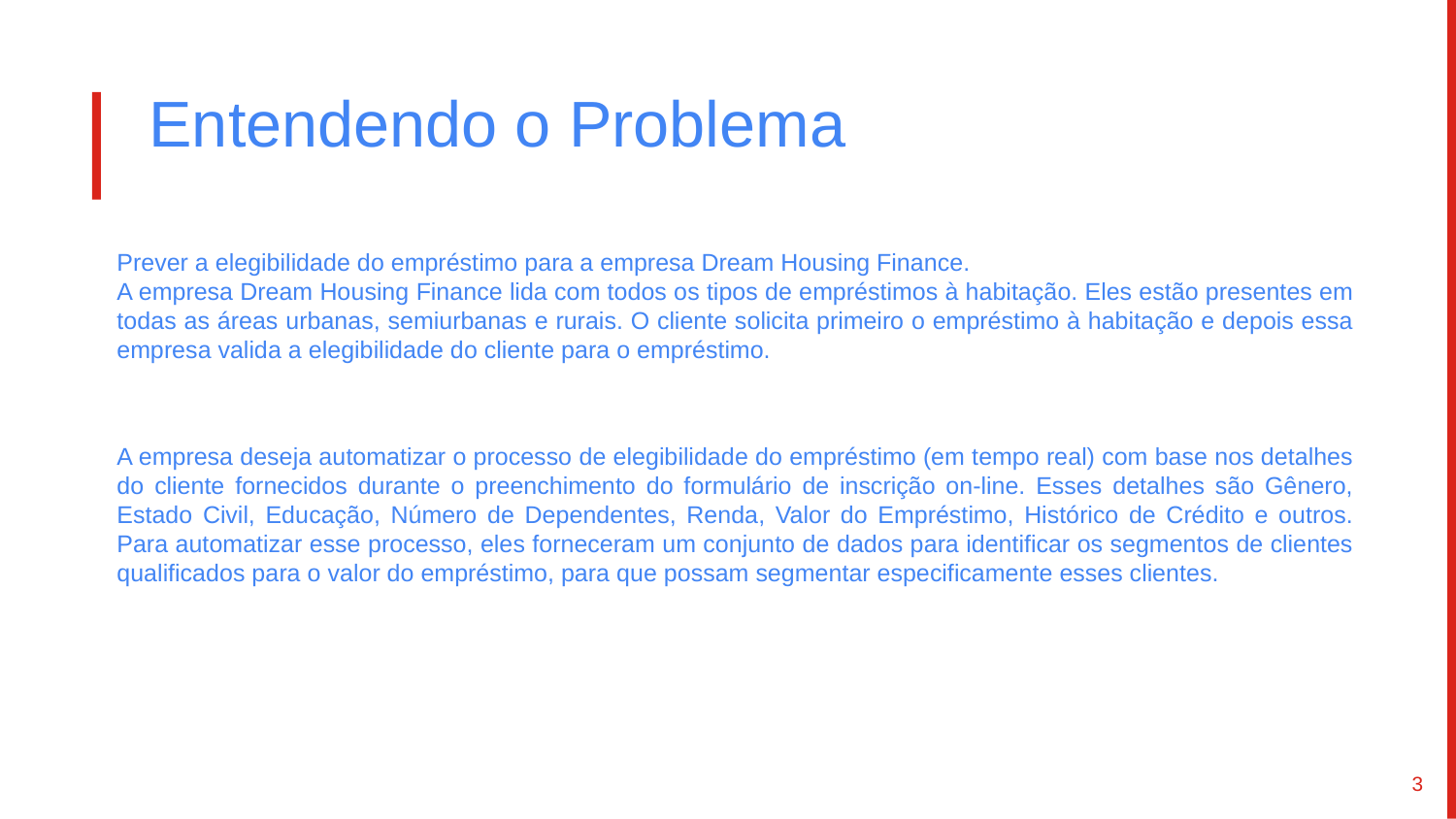

# Entendendo o Problema
Prever a elegibilidade do empréstimo para a empresa Dream Housing Finance.
A empresa Dream Housing Finance lida com todos os tipos de empréstimos à habitação. Eles estão presentes em todas as áreas urbanas, semiurbanas e rurais. O cliente solicita primeiro o empréstimo à habitação e depois essa empresa valida a elegibilidade do cliente para o empréstimo.

A empresa deseja automatizar o processo de elegibilidade do empréstimo (em tempo real) com base nos detalhes do cliente fornecidos durante o preenchimento do formulário de inscrição on-line. Esses detalhes são Gênero, Estado Civil, Educação, Número de Dependentes, Renda, Valor do Empréstimo, Histórico de Crédito e outros. Para automatizar esse processo, eles forneceram um conjunto de dados para identificar os segmentos de clientes qualificados para o valor do empréstimo, para que possam segmentar especificamente esses clientes.

3